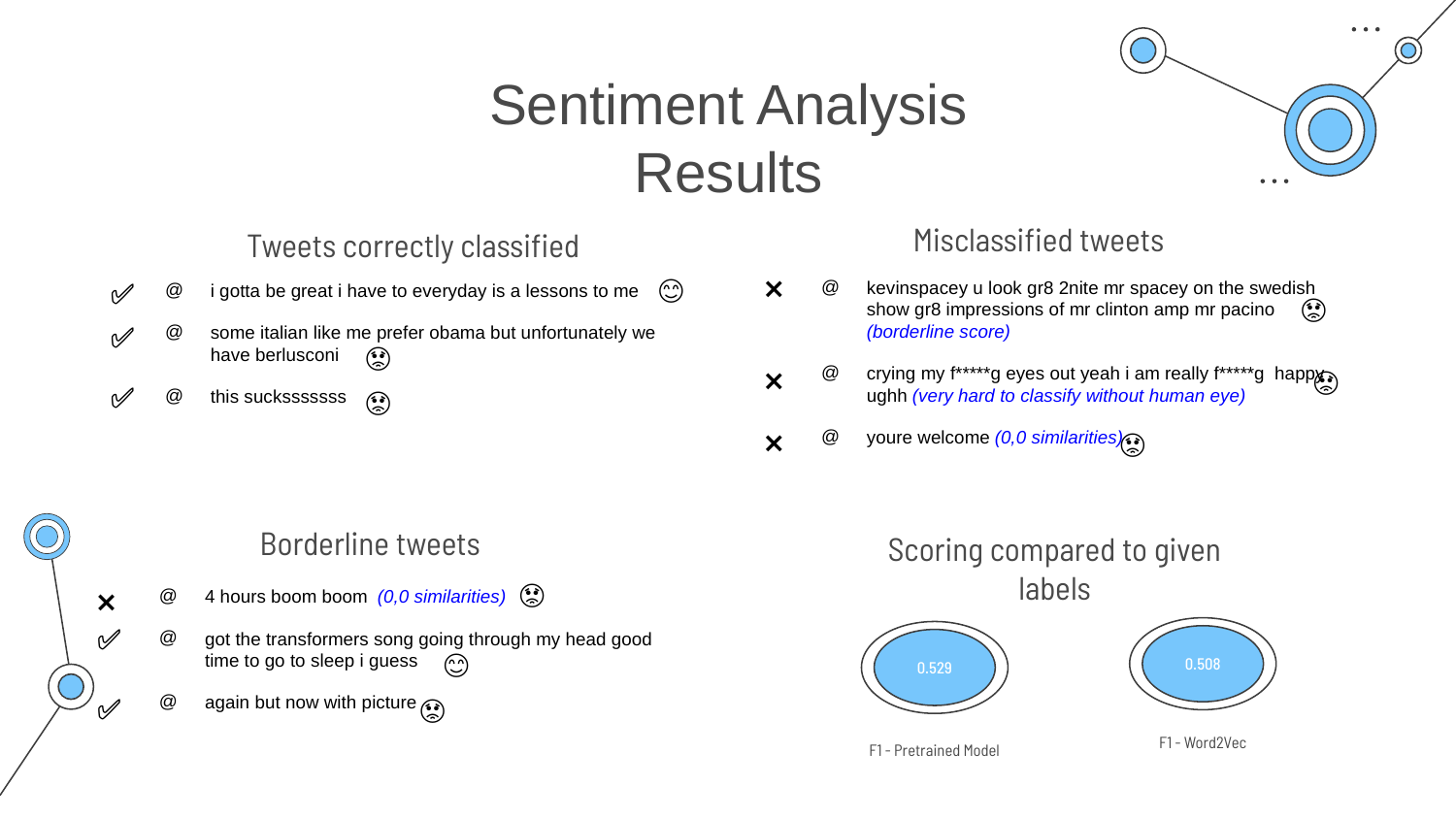

# Sentiment Analysis Results
Misclassified tweets
Tweets correctly classified
😊
❌
✅

kevinspacey u look gr8 2nite mr spacey on the swedish show gr8 impressions of mr clinton amp mr pacino (borderline score)
crying my f*****g eyes out yeah i am really f*****g  happy  ughh (very hard to classify without human eye)
youre welcome (0,0 similarities)
i gotta be great i have to everyday is a lessons to me
some italian like me prefer obama but unfortunately we have berlusconi
this sucksssssss

😡
✅

😡
❌
😡
✅

😡
❌
😡
Borderline tweets
Scoring compared to given labels

😡
❌
4 hours boom boom  (0,0 similarities)
got the transformers song going through my head good time to go to sleep i guess
again but now with picture
✅

0.508

😊
45K
0.529
✅

😡
F1 - Word2Vec
F1 - Pretrained Model